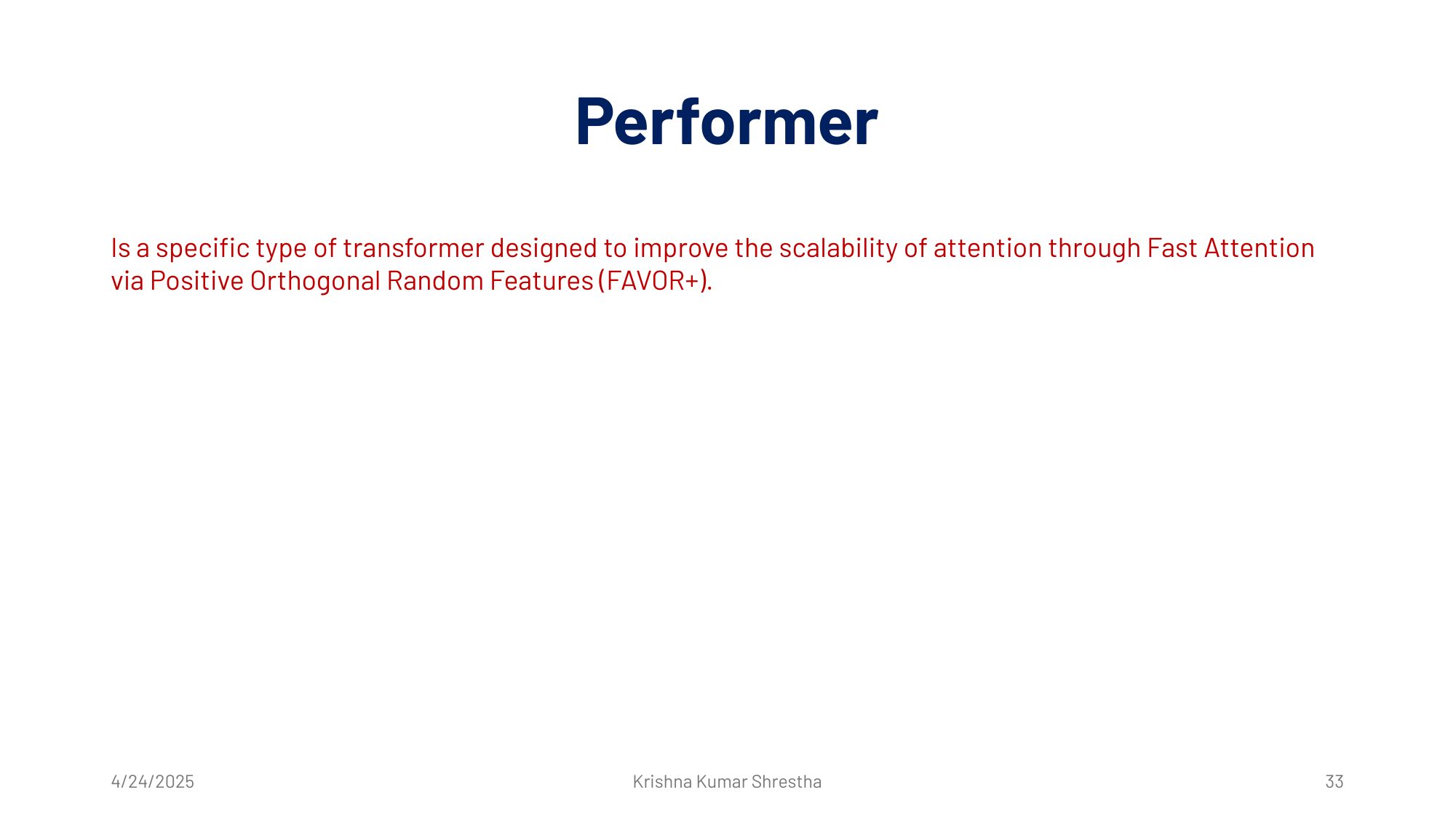

# Performer
Is a specific type of transformer designed to improve the scalability of attention through Fast Attention via Positive Orthogonal Random Features (FAVOR+).
4/24/2025
Krishna Kumar Shrestha
33